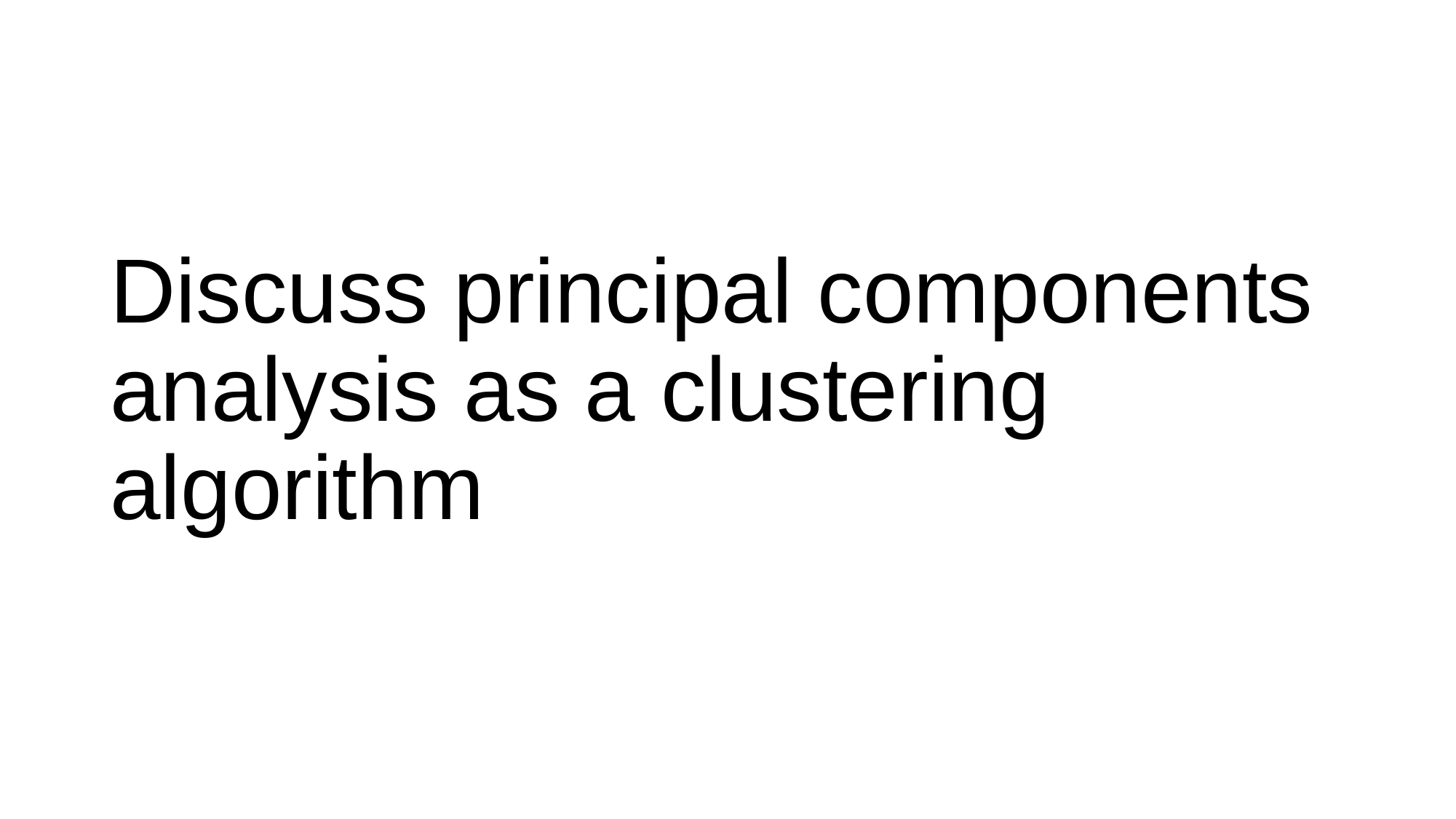

# Discuss principal components analysis as a clustering algorithm